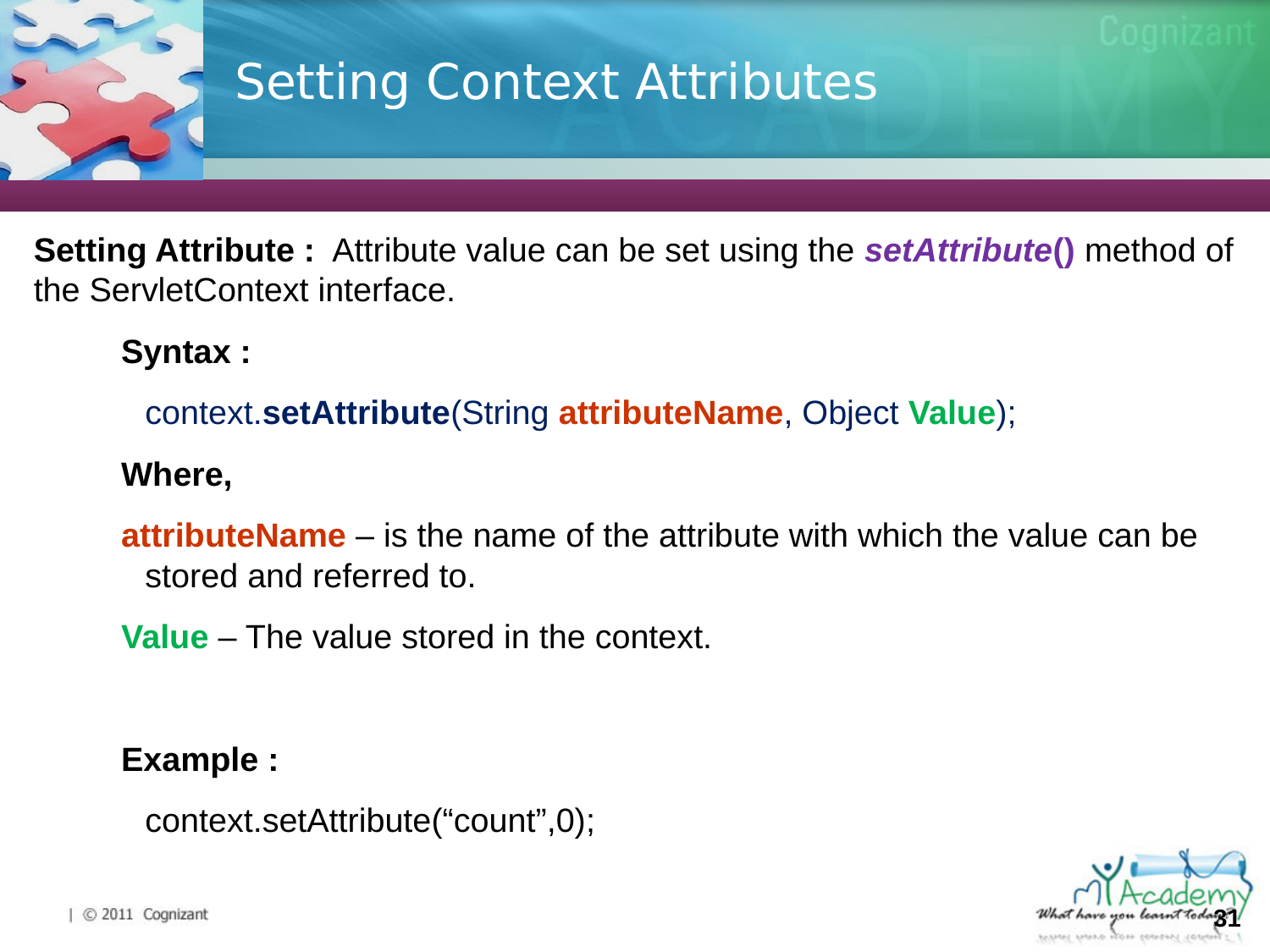

# Setting Context Attributes
Setting Attribute :  Attribute value can be set using the setAttribute() method of the ServletContext interface.
Syntax :
	context.setAttribute(String attributeName, Object Value);
Where,
attributeName – is the name of the attribute with which the value can be stored and referred to.
Value – The value stored in the context.

Example :
	context.setAttribute(“count”,0);

31